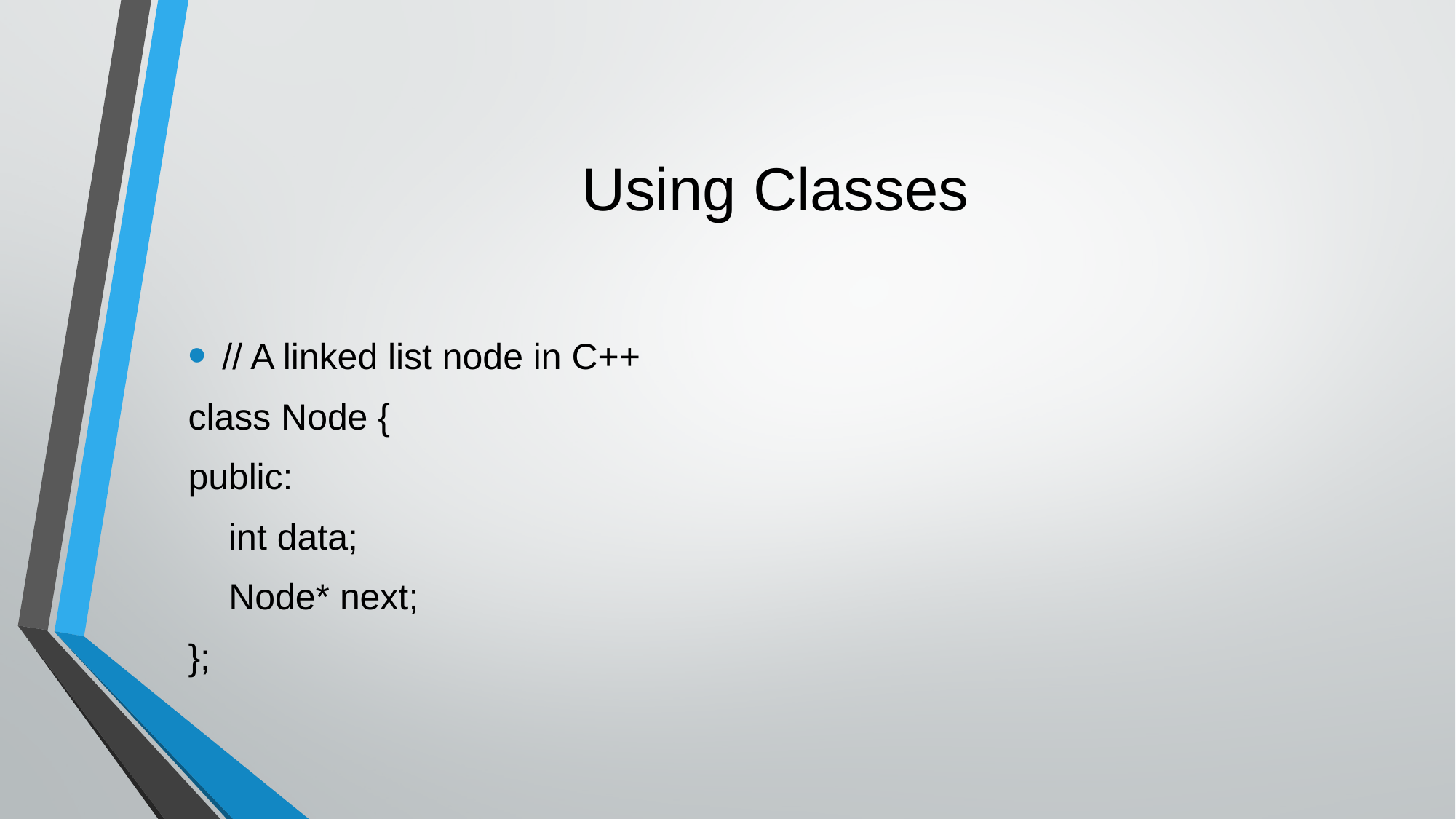

# Using Classes
// A linked list node in C++
class Node {
public:
    int data;
    Node* next;
};